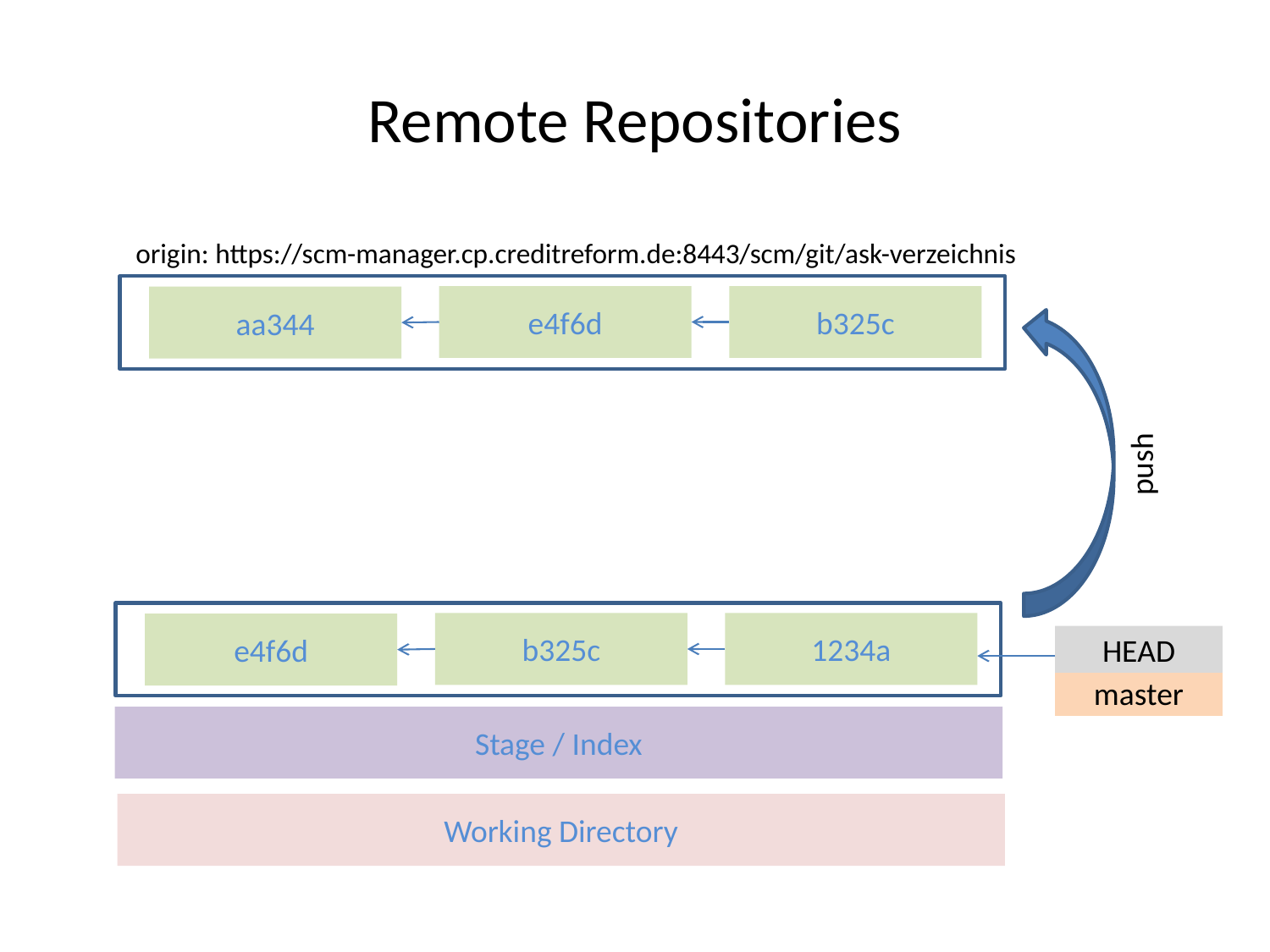

# Remote Repositories

origin: https://scm-manager.cp.creditreform.de:8443/scm/git/ask-verzeichnis

e4f6d
b325c
aa344

push

b325c
1234a
e4f6d
Stage / Index
Working Directory
HEAD
master